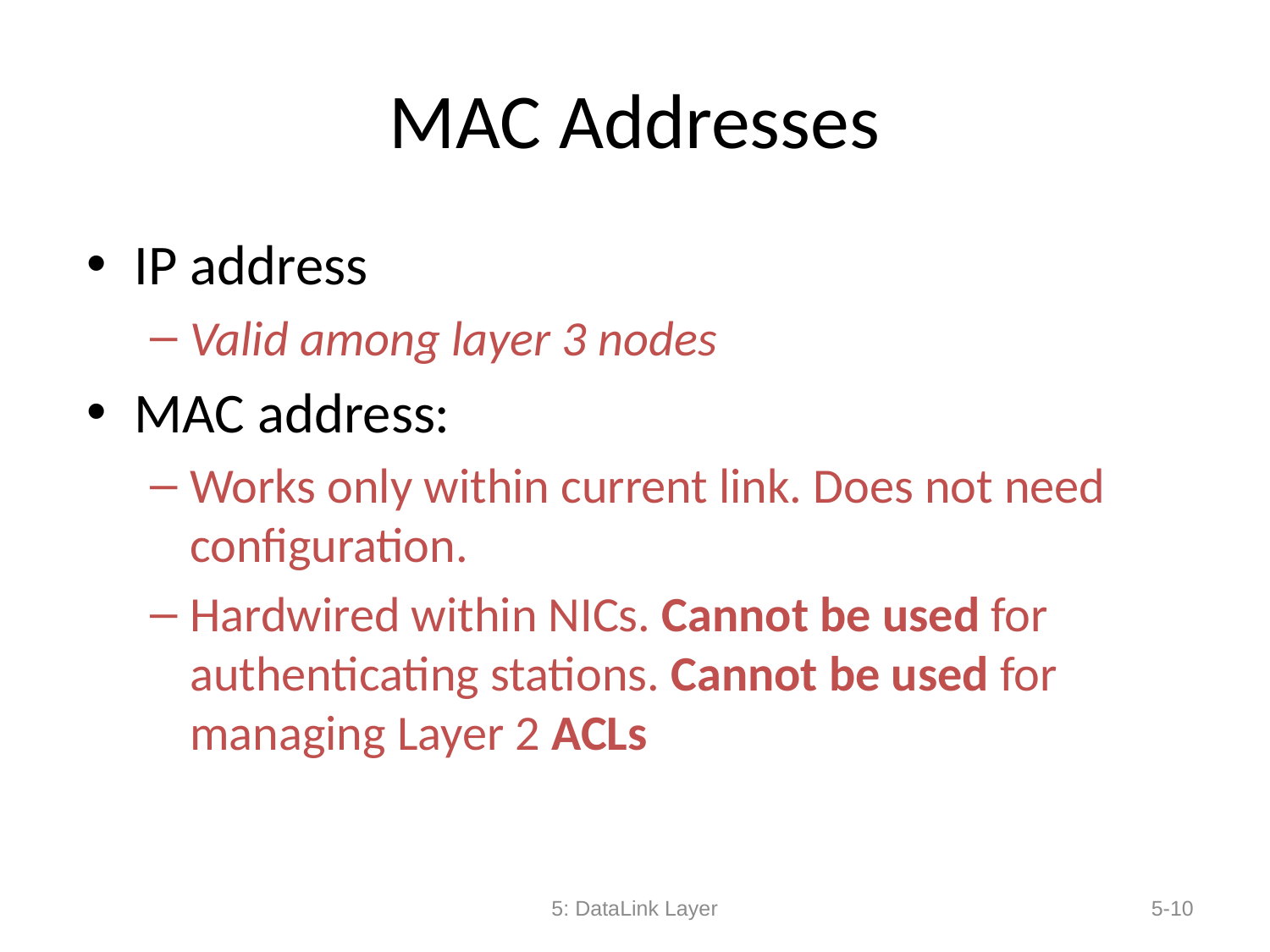

# MAC Addresses
IP address
Valid among layer 3 nodes
MAC address:
Works only within current link. Does not need configuration.
Hardwired within NICs. Cannot be used for authenticating stations. Cannot be used for managing Layer 2 ACLs

5: DataLink Layer
5-10